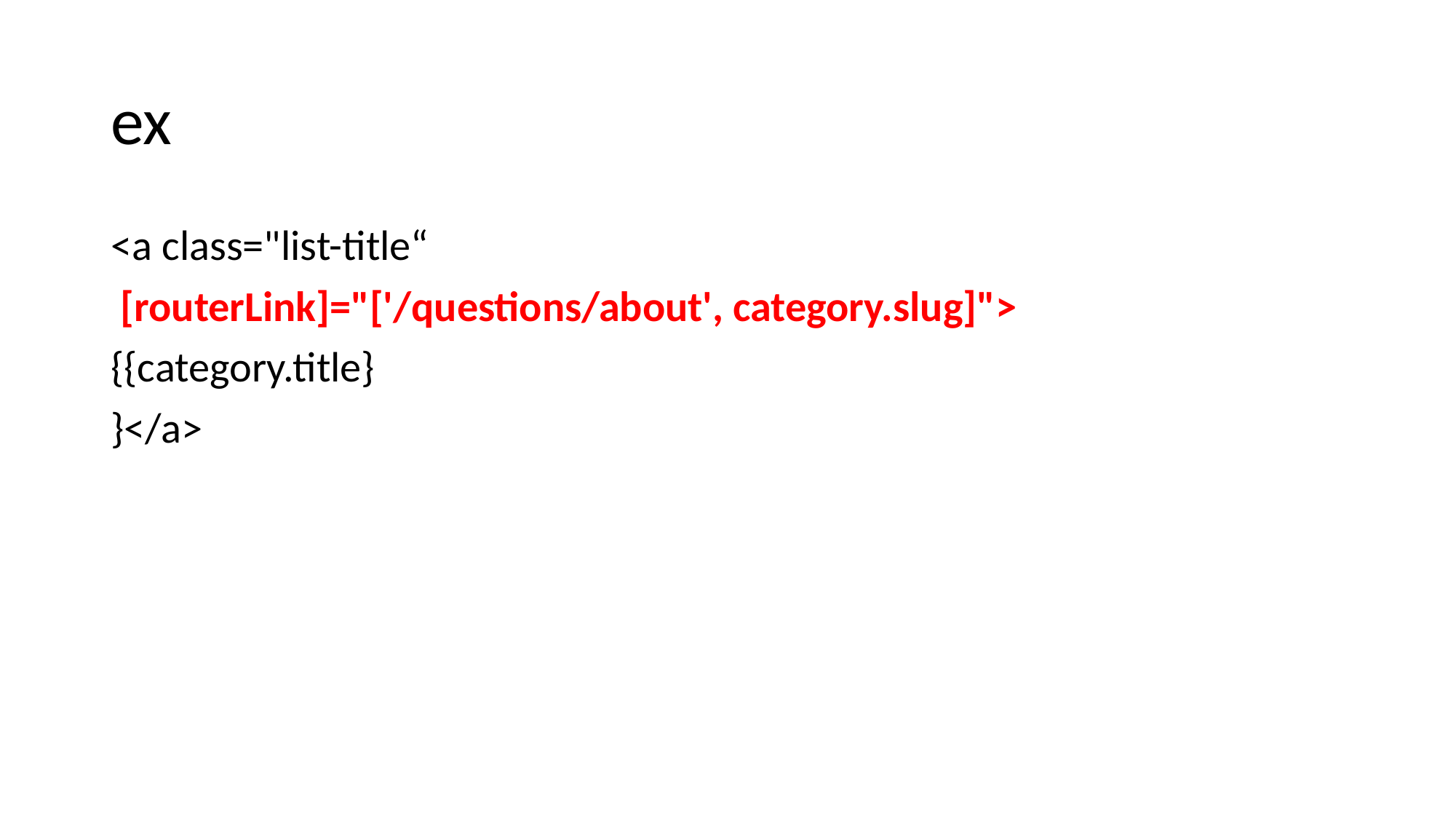

# ex
<a class="list-title“
 [routerLink]="['/questions/about', category.slug]">
{{category.title}
}</a>